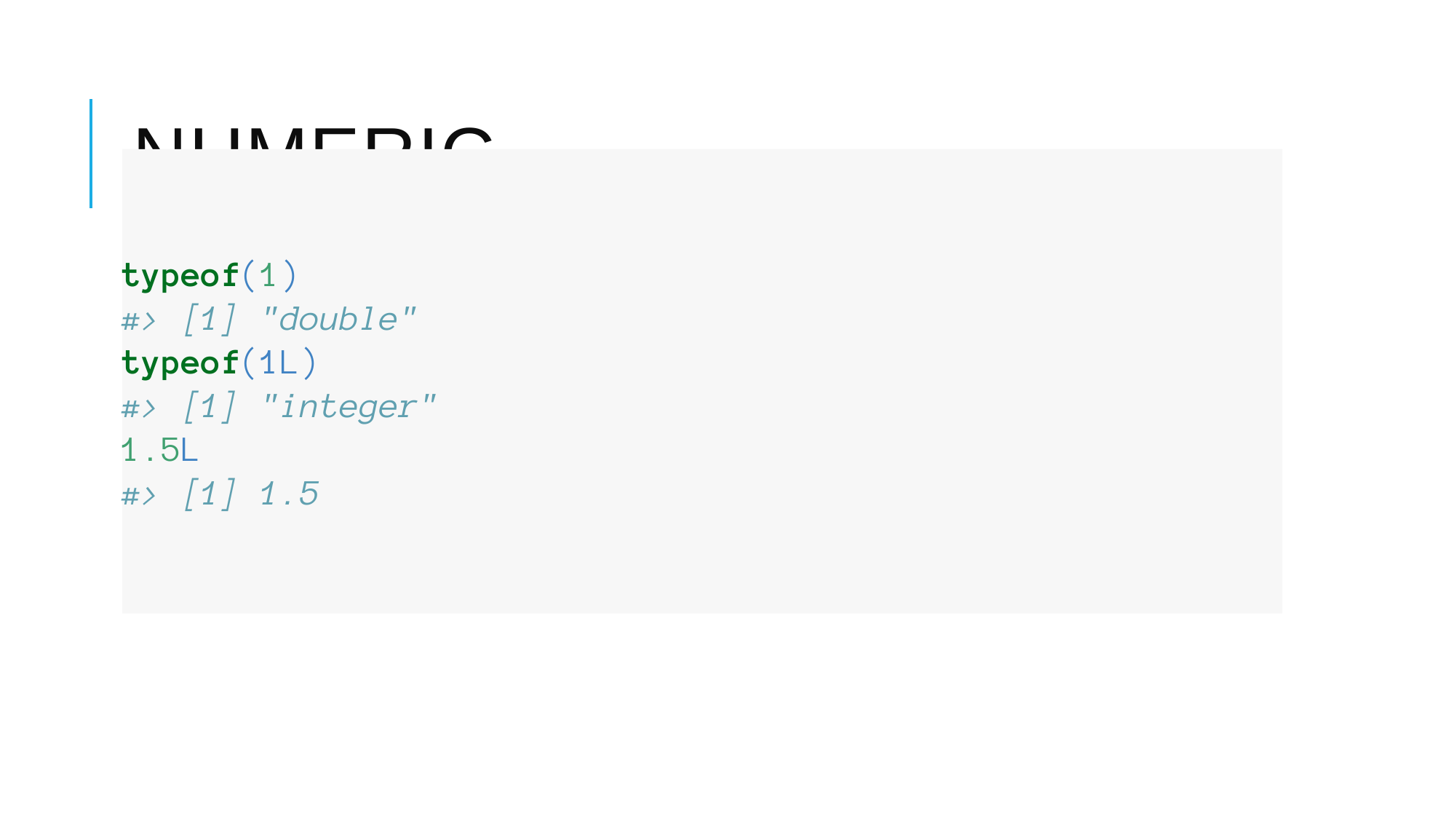

# Numeric
typeof(1)
#> [1] "double"
typeof(1L)
#> [1] "integer"
1.5L
#> [1] 1.5